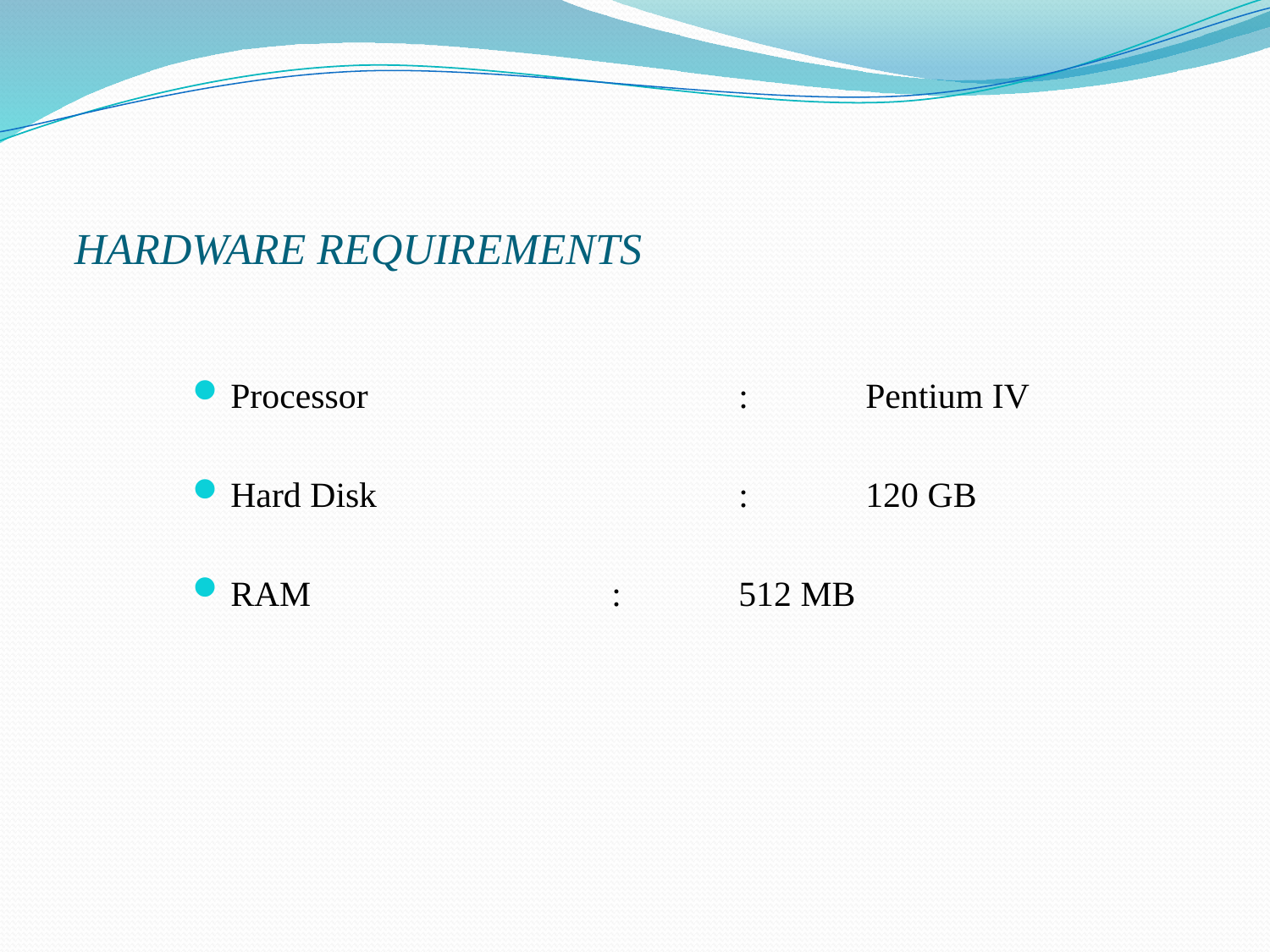

# HARDWARE REQUIREMENTS

Processor			:	Pentium IV

Hard Disk			:	120 GB

RAM 		              	:	512 MB